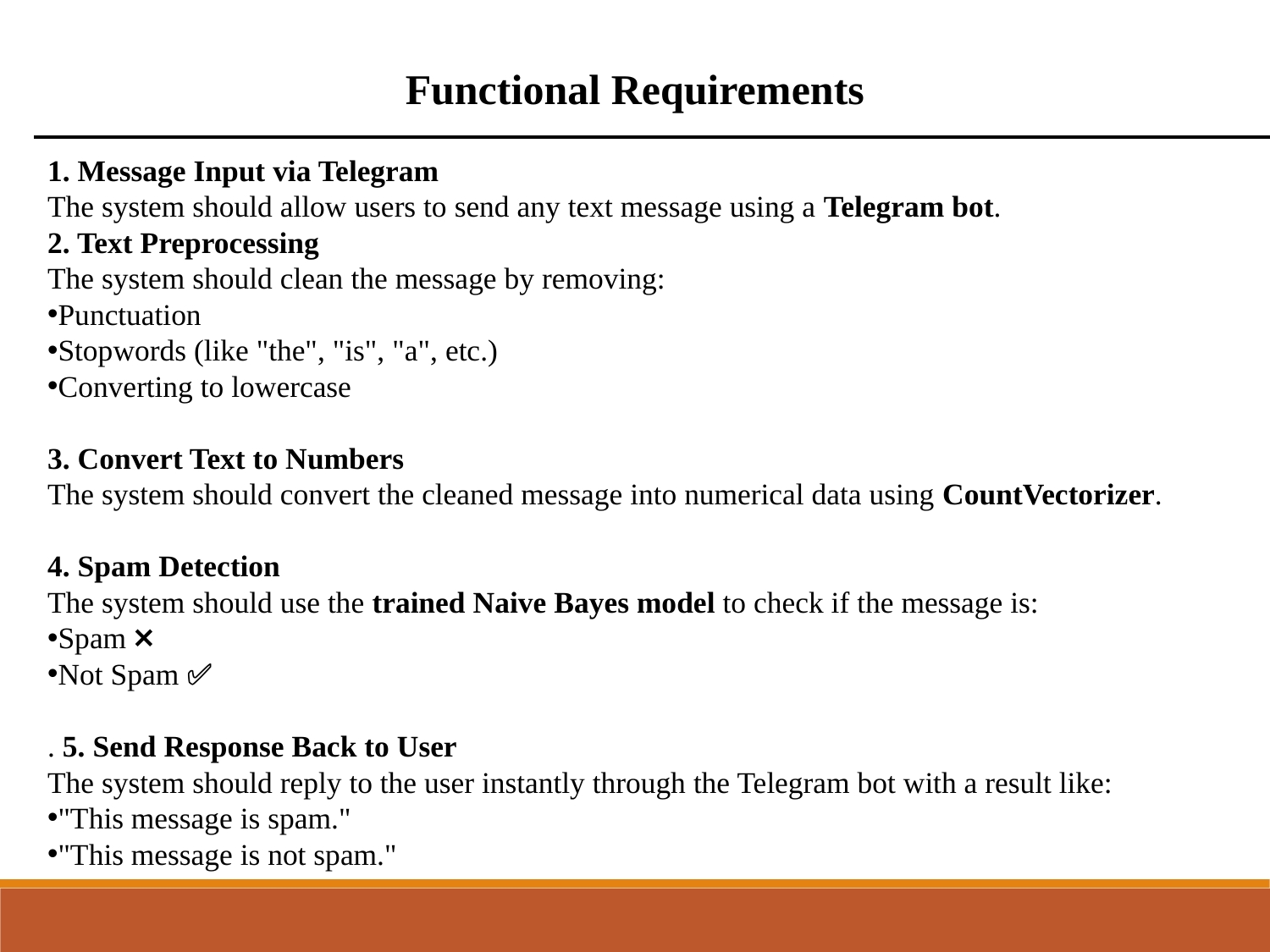

Functional Requirements

1. Message Input via Telegram
The system should allow users to send any text message using a Telegram bot.
2. Text Preprocessing
The system should clean the message by removing:
Punctuation
Stopwords (like "the", "is", "a", etc.)
Converting to lowercase

3. Convert Text to Numbers
The system should convert the cleaned message into numerical data using CountVectorizer.

4. Spam Detection
The system should use the trained Naive Bayes model to check if the message is:
Spam ❌
Not Spam ✅

. 5. Send Response Back to User
The system should reply to the user instantly through the Telegram bot with a result like:
"This message is spam."
"This message is not spam."